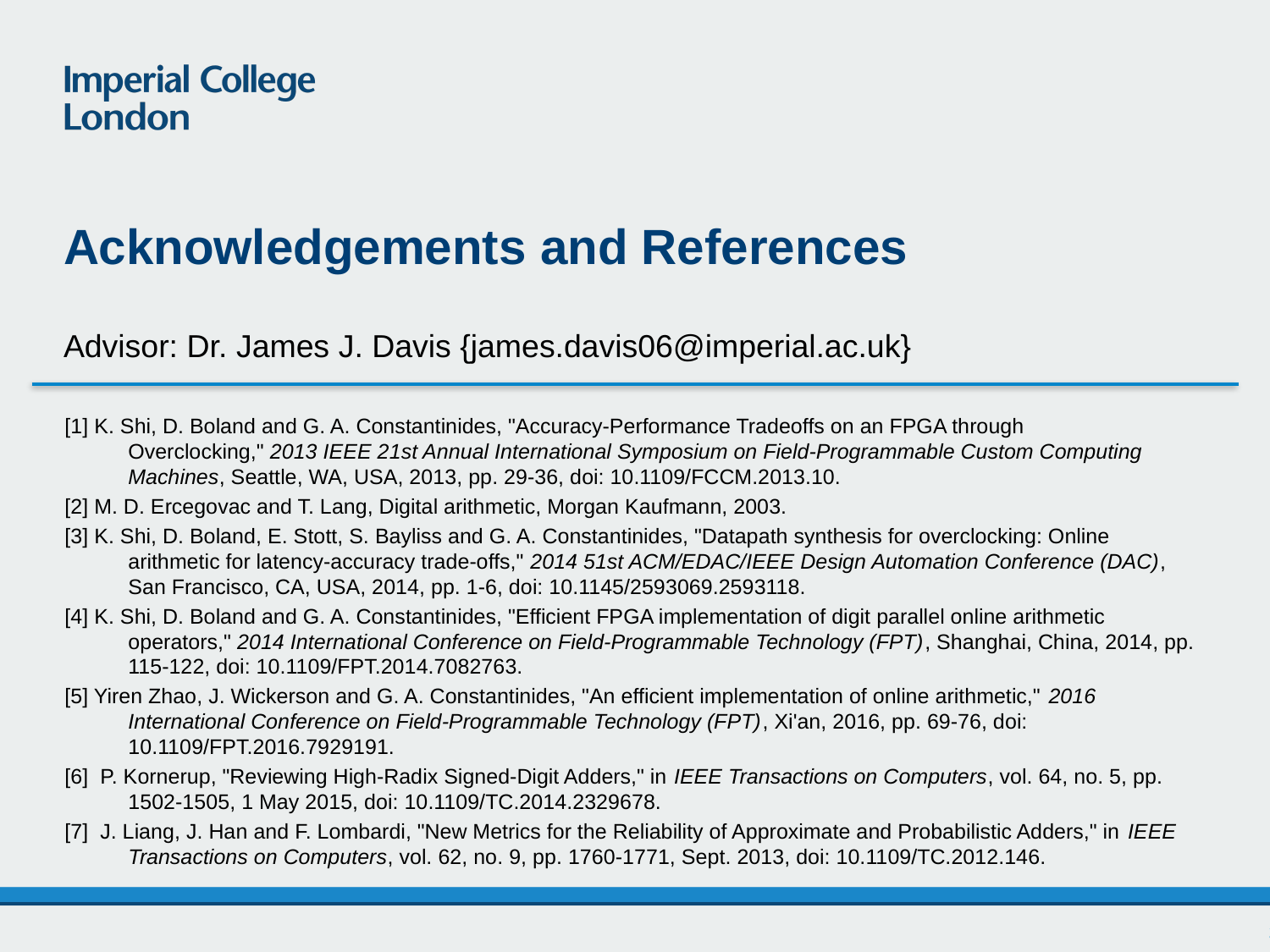

# Acknowledgements and References
Advisor: Dr. James J. Davis {james.davis06@imperial.ac.uk}

[1] K. Shi, D. Boland and G. A. Constantinides, "Accuracy-Performance Tradeoffs on an FPGA through Overclocking," 2013 IEEE 21st Annual International Symposium on Field-Programmable Custom Computing Machines, Seattle, WA, USA, 2013, pp. 29-36, doi: 10.1109/FCCM.2013.10.
[2] M. D. Ercegovac and T. Lang, Digital arithmetic, Morgan Kaufmann, 2003.
[3] K. Shi, D. Boland, E. Stott, S. Bayliss and G. A. Constantinides, "Datapath synthesis for overclocking: Online arithmetic for latency-accuracy trade-offs," 2014 51st ACM/EDAC/IEEE Design Automation Conference (DAC), San Francisco, CA, USA, 2014, pp. 1-6, doi: 10.1145/2593069.2593118.
[4] K. Shi, D. Boland and G. A. Constantinides, "Efficient FPGA implementation of digit parallel online arithmetic operators," 2014 International Conference on Field-Programmable Technology (FPT), Shanghai, China, 2014, pp. 115-122, doi: 10.1109/FPT.2014.7082763.
[5] Yiren Zhao, J. Wickerson and G. A. Constantinides, "An efficient implementation of online arithmetic," 2016 International Conference on Field-Programmable Technology (FPT), Xi'an, 2016, pp. 69-76, doi: 10.1109/FPT.2016.7929191.
[6]  P. Kornerup, "Reviewing High-Radix Signed-Digit Adders," in IEEE Transactions on Computers, vol. 64, no. 5, pp. 1502-1505, 1 May 2015, doi: 10.1109/TC.2014.2329678.
[7]  J. Liang, J. Han and F. Lombardi, "New Metrics for the Reliability of Approximate and Probabilistic Adders," in IEEE Transactions on Computers, vol. 62, no. 9, pp. 1760-1771, Sept. 2013, doi: 10.1109/TC.2012.146.